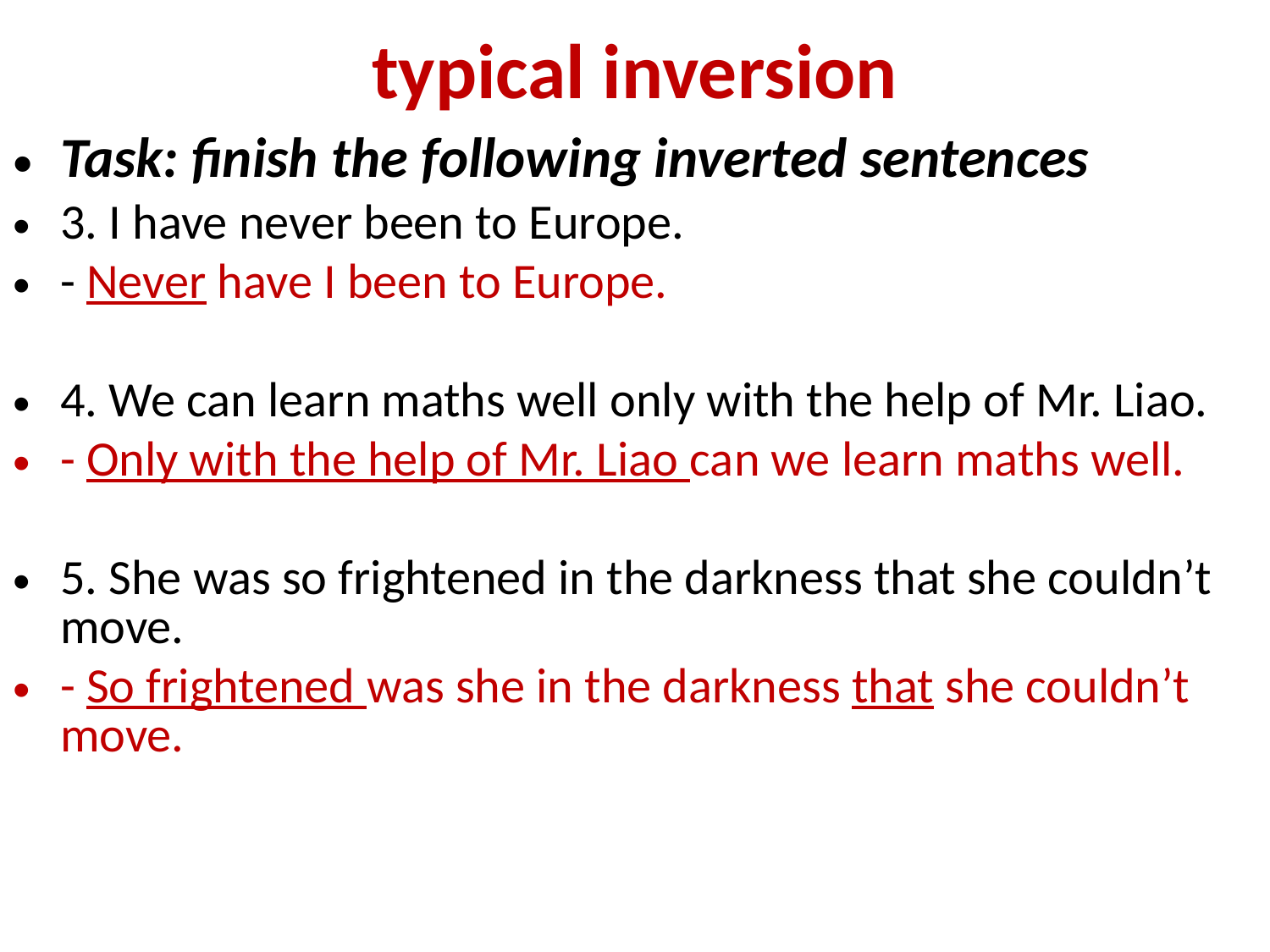

# typical inversion
Task: finish the following inverted sentences
3. I have never been to Europe.
- Never have I been to Europe.

4. We can learn maths well only with the help of Mr. Liao.
- Only with the help of Mr. Liao can we learn maths well.

5. She was so frightened in the darkness that she couldn’t move.
- So frightened was she in the darkness that she couldn’t move.